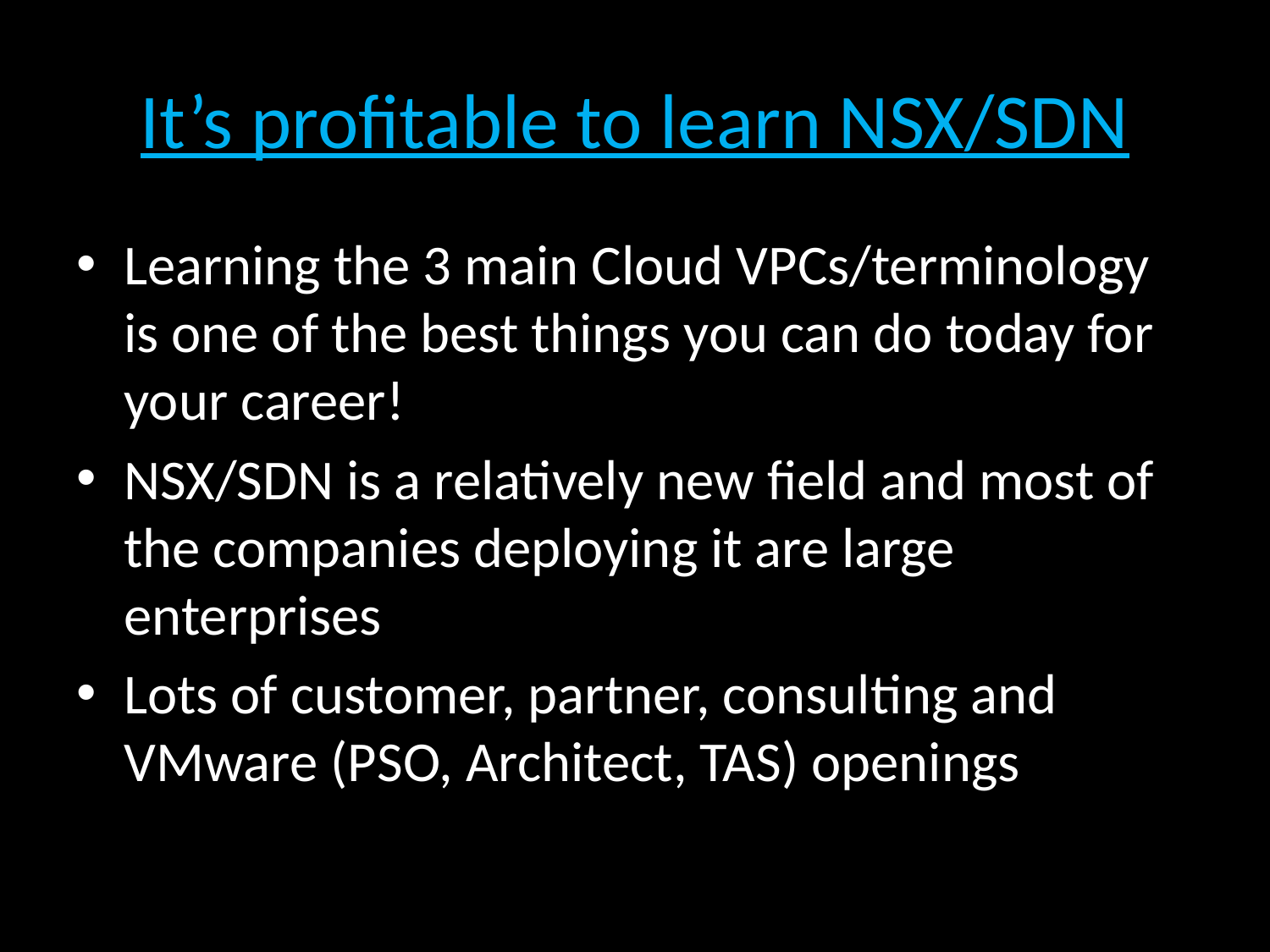

# It’s profitable to learn NSX/SDN
Learning the 3 main Cloud VPCs/terminology is one of the best things you can do today for your career!
NSX/SDN is a relatively new field and most of the companies deploying it are large enterprises
Lots of customer, partner, consulting and VMware (PSO, Architect, TAS) openings